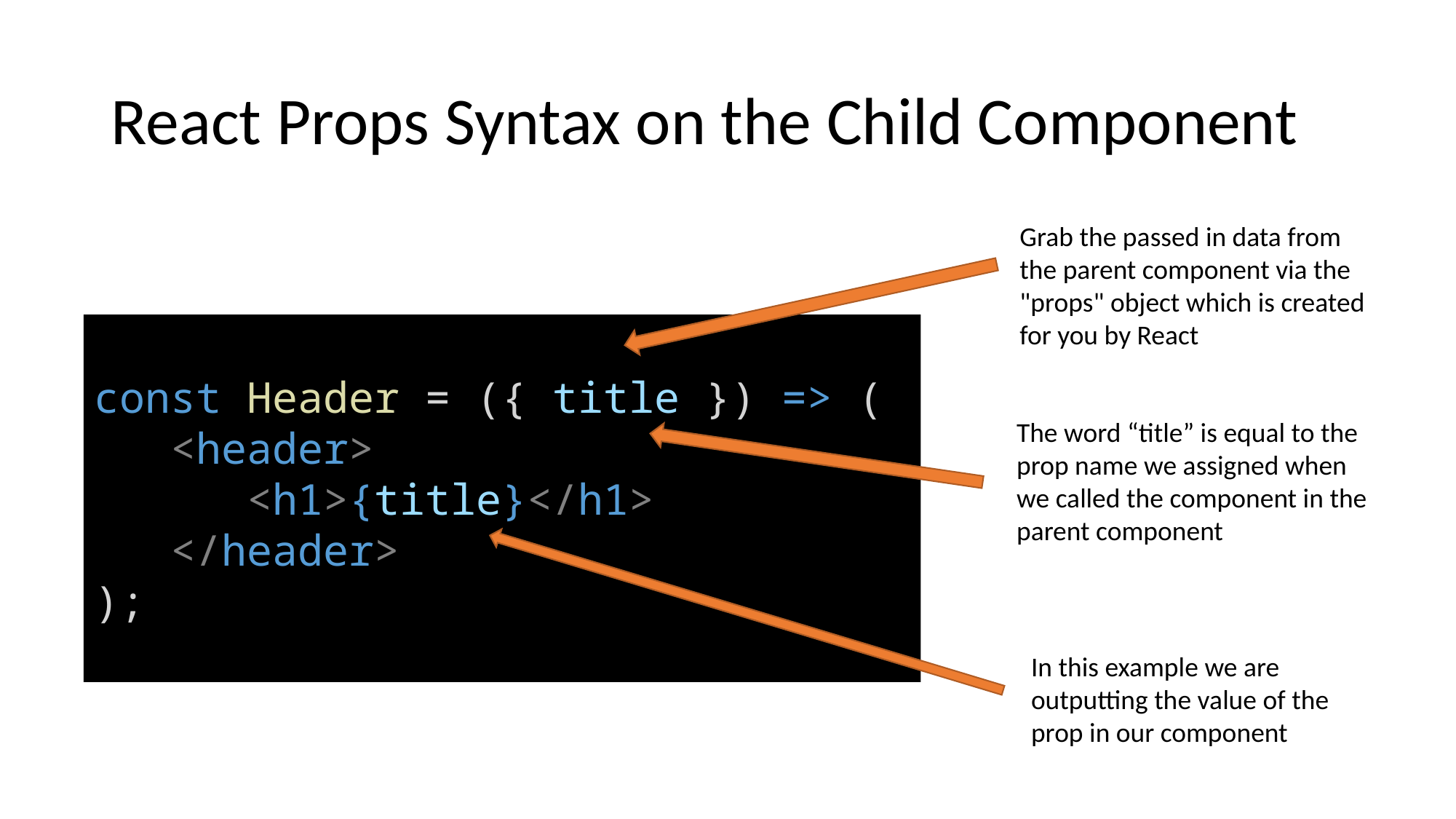

# React Props Syntax on the Child Component
Grab the passed in data from the parent component via the "props" object which is created for you by React

const Header = ({ title }) => (
   <header>
      <h1>{title}</h1>
   </header>
);

The word “title” is equal to the prop name we assigned when we called the component in the parent component

In this example we are outputting the value of the prop in our component